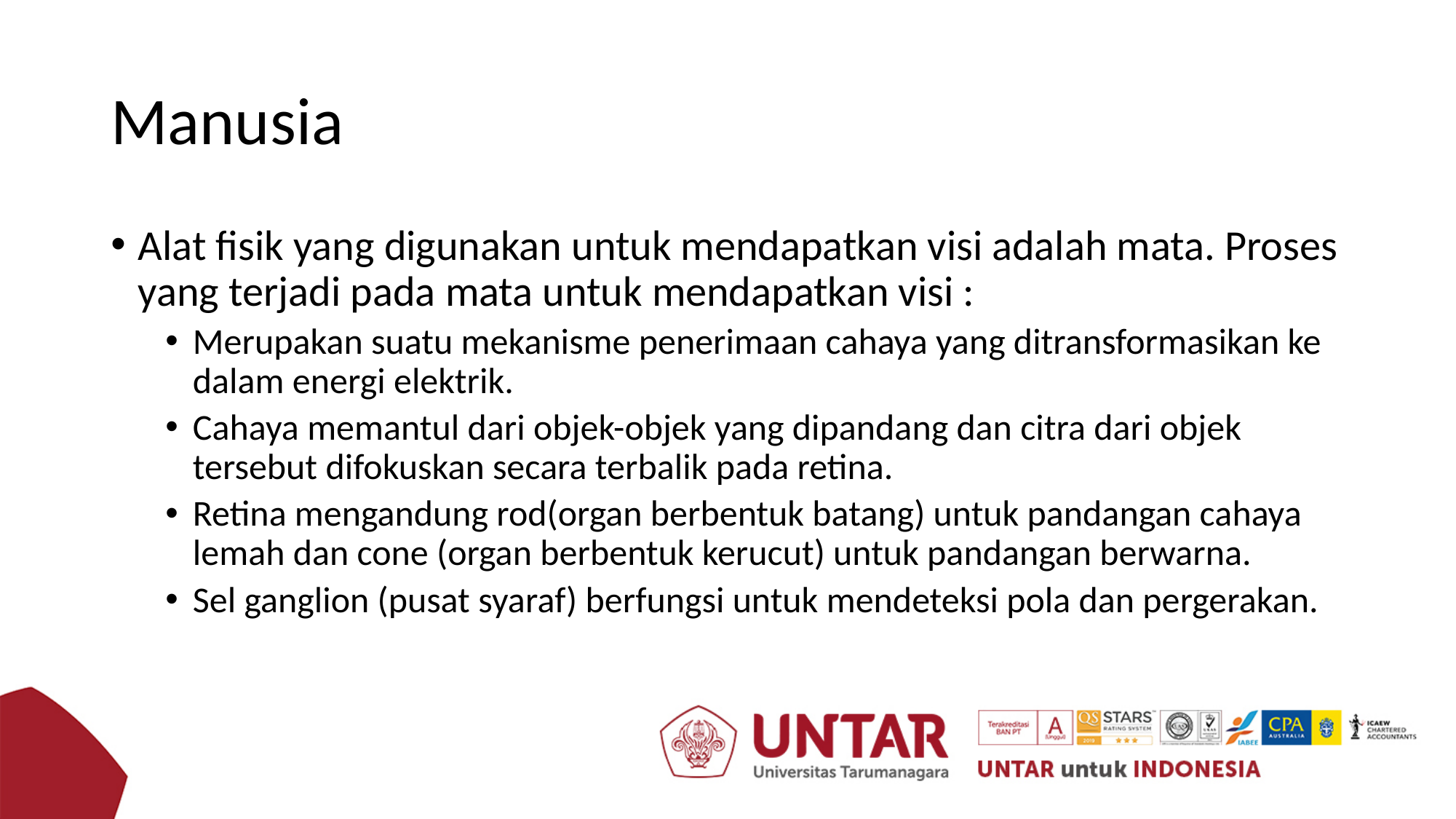

# Manusia
Alat fisik yang digunakan untuk mendapatkan visi adalah mata. Proses yang terjadi pada mata untuk mendapatkan visi :
Merupakan suatu mekanisme penerimaan cahaya yang ditransformasikan ke dalam energi elektrik.
Cahaya memantul dari objek-objek yang dipandang dan citra dari objek tersebut difokuskan secara terbalik pada retina.
Retina mengandung rod(organ berbentuk batang) untuk pandangan cahaya lemah dan cone (organ berbentuk kerucut) untuk pandangan berwarna.
Sel ganglion (pusat syaraf) berfungsi untuk mendeteksi pola dan pergerakan.